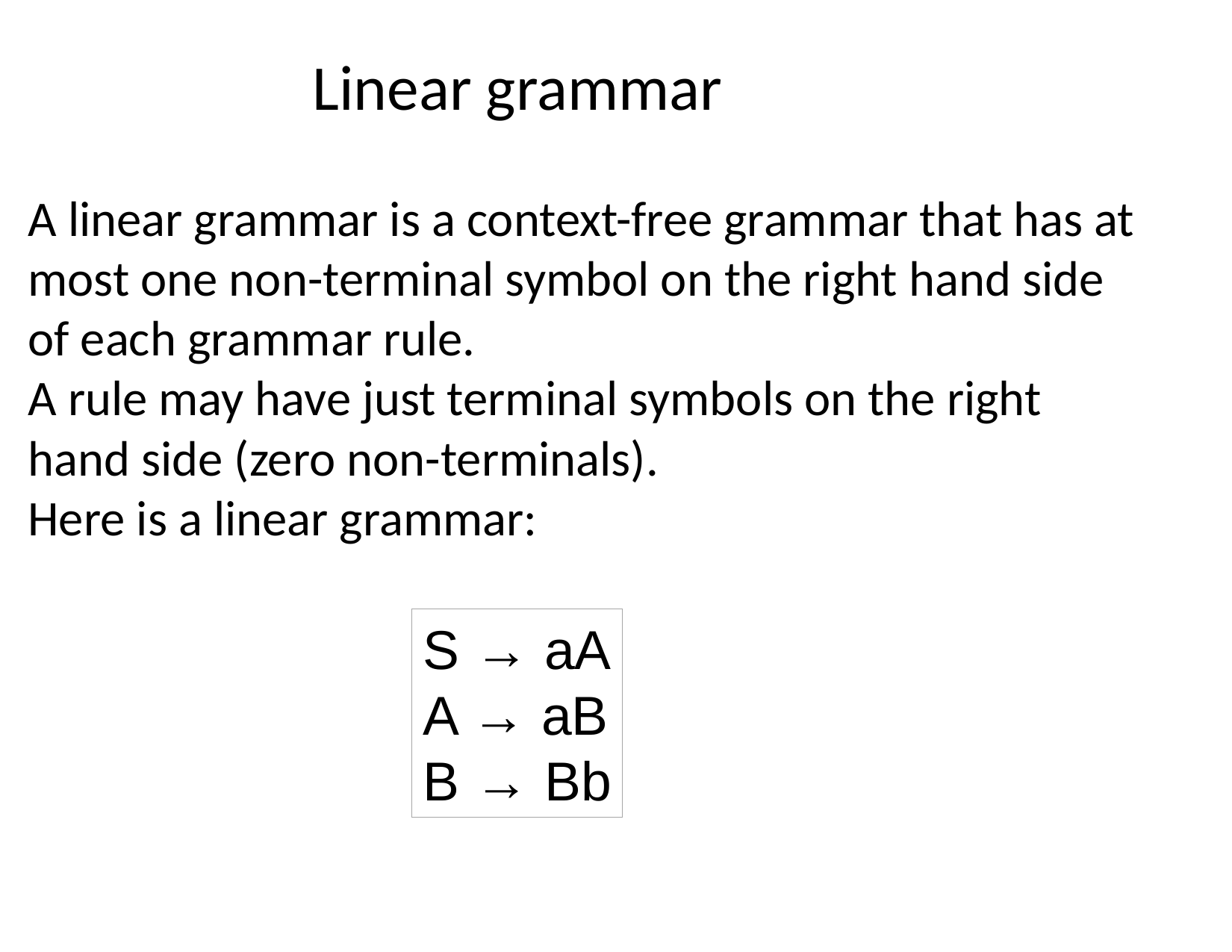

# Linear grammar
A linear grammar is a context-free grammar that has at most one non-terminal symbol on the right hand side of each grammar rule.
A rule may have just terminal symbols on the right hand side (zero non-terminals).
Here is a linear grammar:
S → aA
A → aB
B → Bb